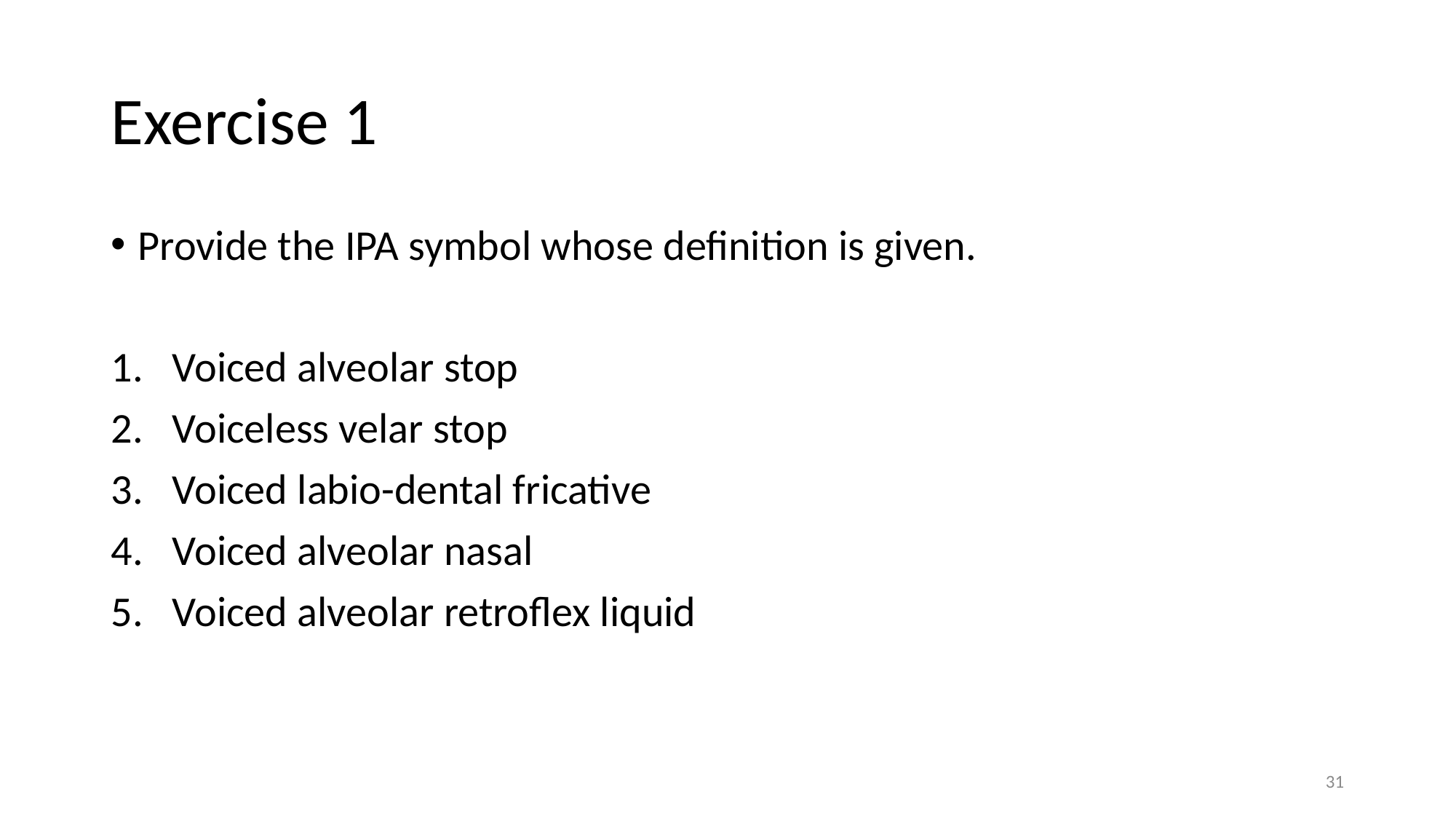

# Exercise 1
Provide the IPA symbol whose definition is given.

Voiced alveolar stop
Voiceless velar stop
Voiced labio-dental fricative
Voiced alveolar nasal
Voiced alveolar retroflex liquid
31